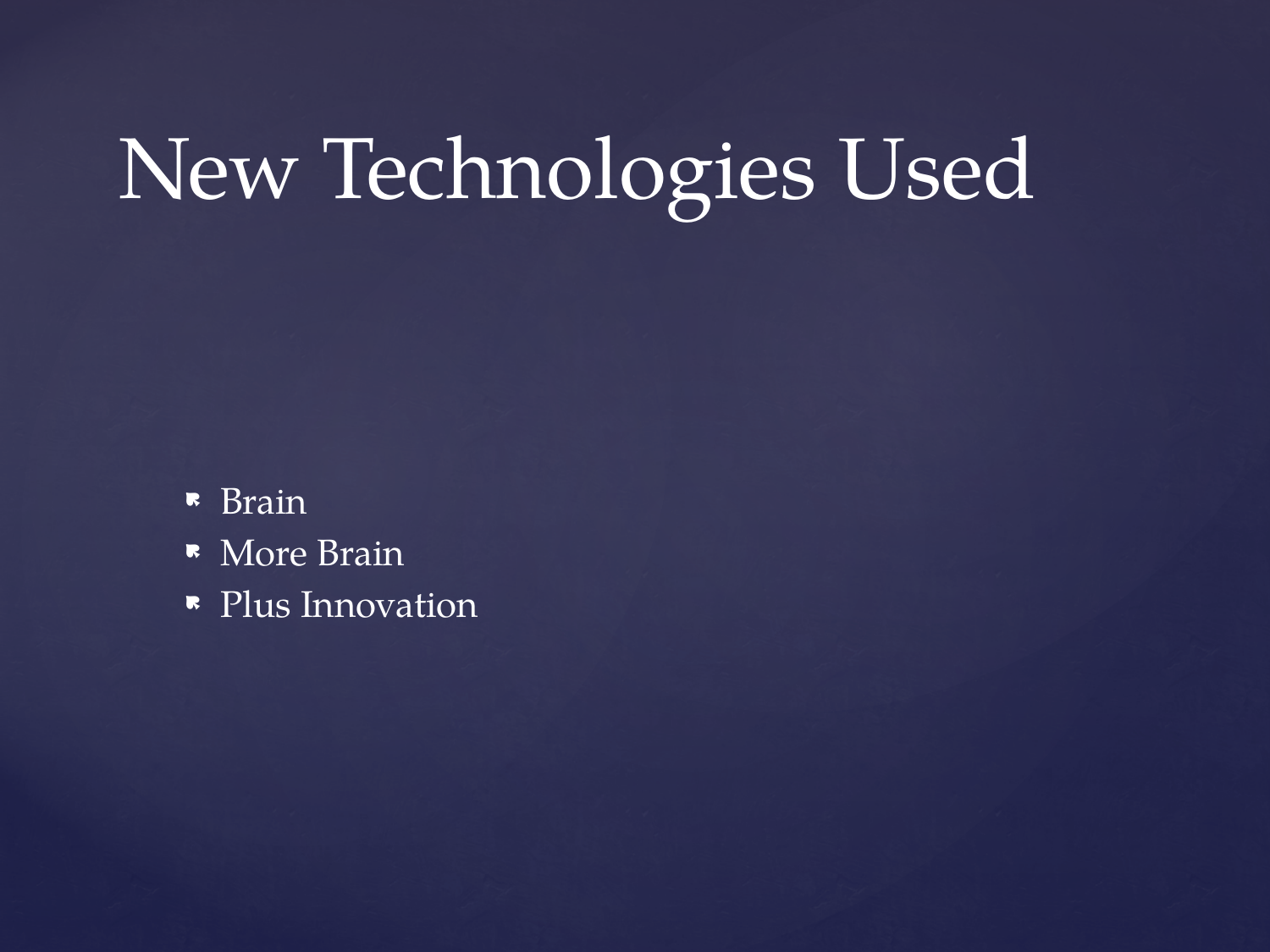

# New Technologies Used

Brain
More Brain
Plus Innovation